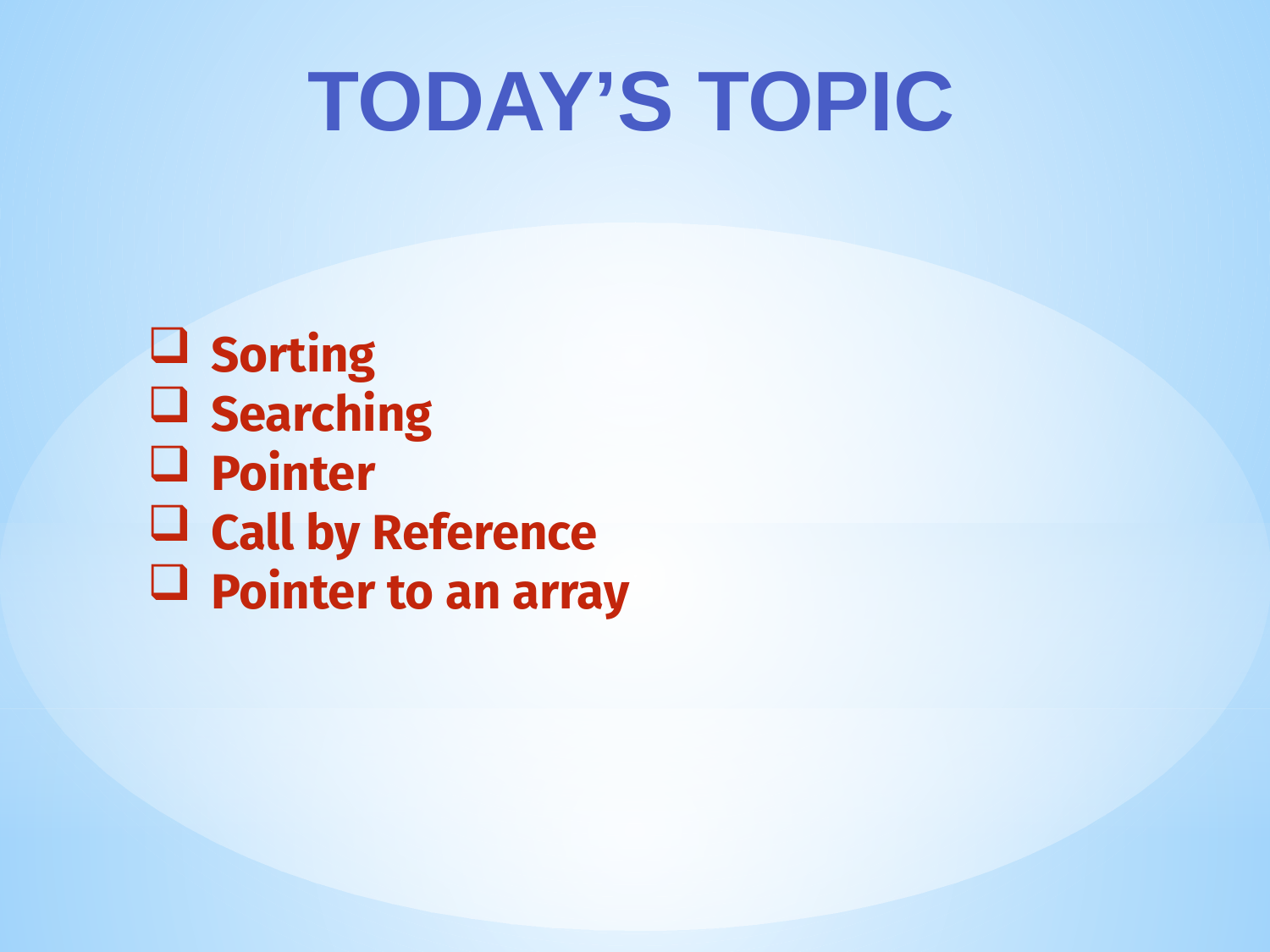

TODAY’S TOPIC
|  |
| --- |
|  |
|  |
|  |
|  |
Sorting
Searching
Pointer
Call by Reference
Pointer to an array